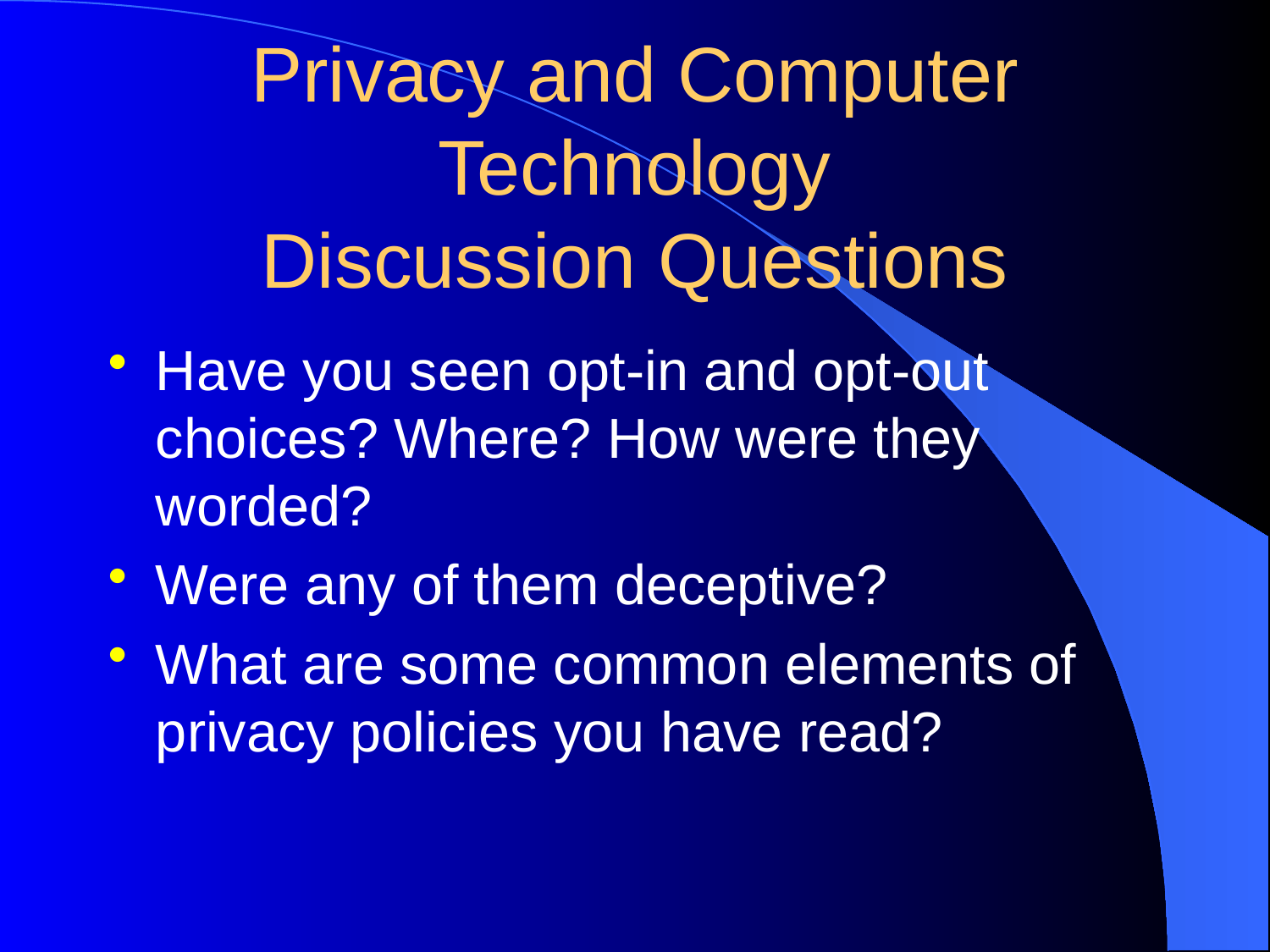

# Privacy and Computer Technology Discussion Questions
Have you seen opt-in and opt-out choices? Where? How were they worded?
Were any of them deceptive?
What are some common elements of privacy policies you have read?